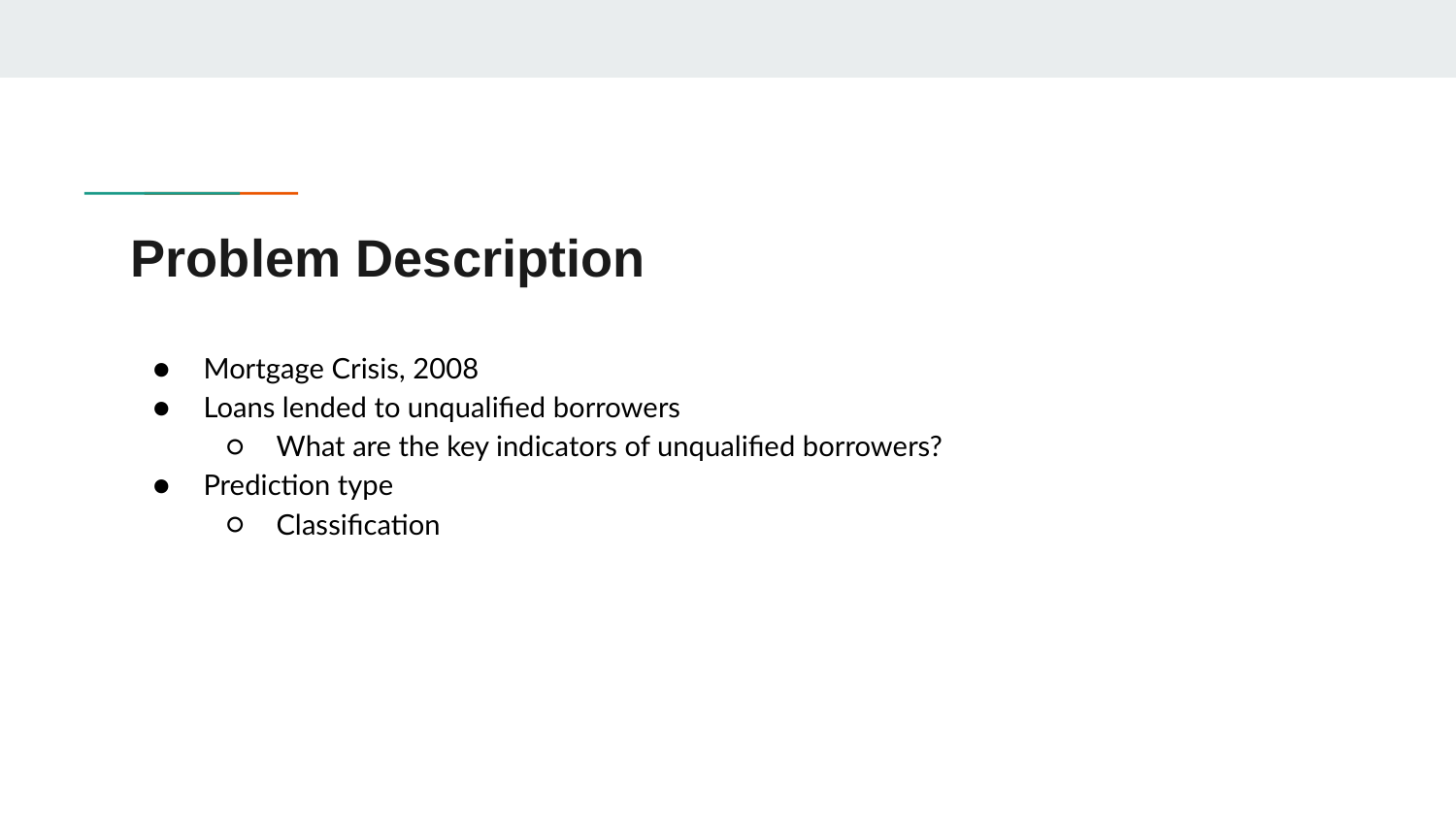

# Problem Description
Mortgage Crisis, 2008
Loans lended to unqualified borrowers
What are the key indicators of unqualified borrowers?
Prediction type
Classification